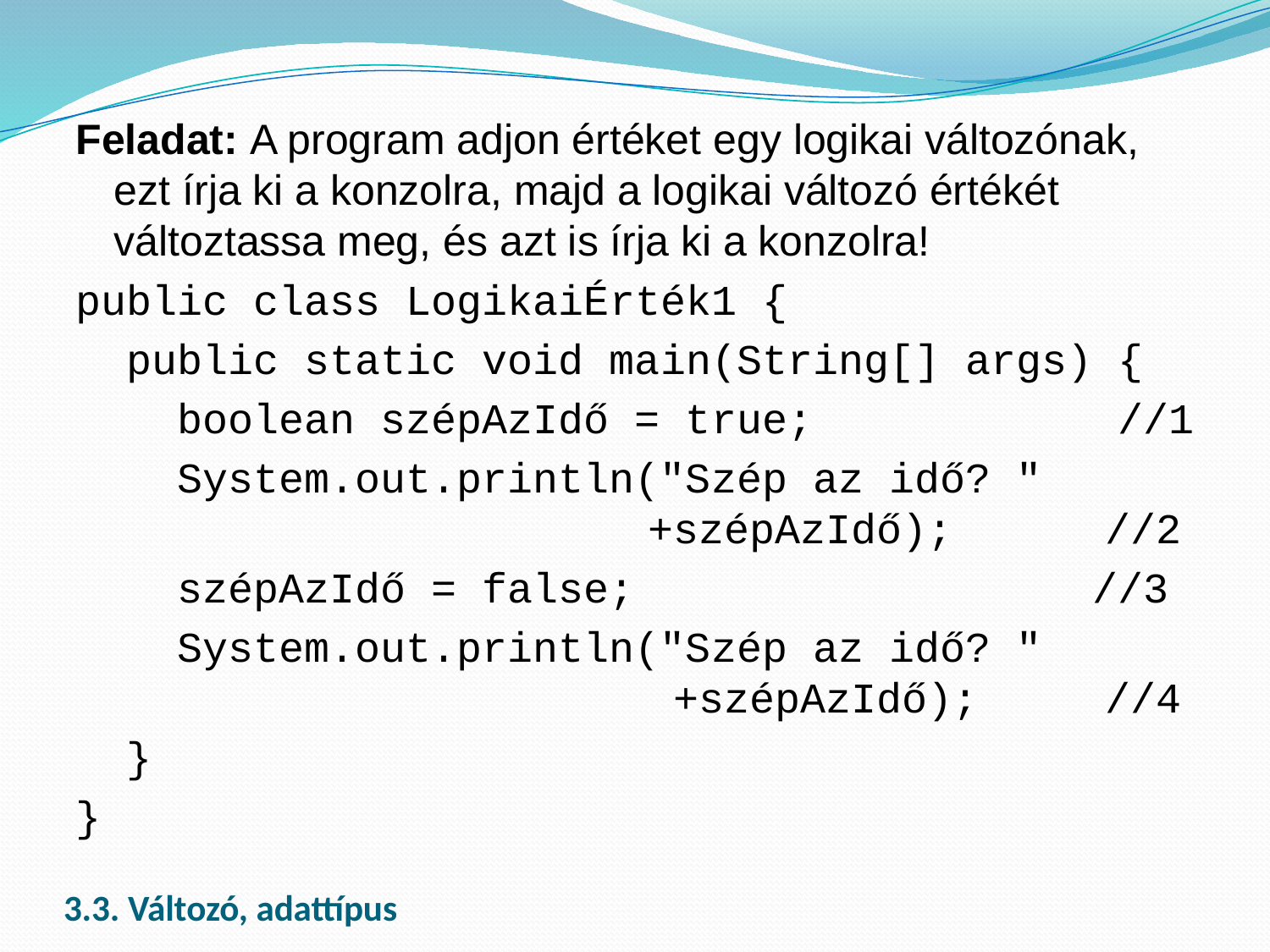

Feladat: A program adjon értéket egy logikai változónak, ezt írja ki a konzolra, majd a logikai változó értékét változtassa meg, és azt is írja ki a konzolra!
public class LogikaiÉrték1 {
  public static void main(String[] args) {
    boolean szépAzIdő = true;            //1
    System.out.println("Szép az idő? "
                     +szépAzIdő);      //2
    szépAzIdő = false;                  //3
    System.out.println("Szép az idő? "
                      +szépAzIdő);     //4
  }
}

# 3.3. Változó, adattípus